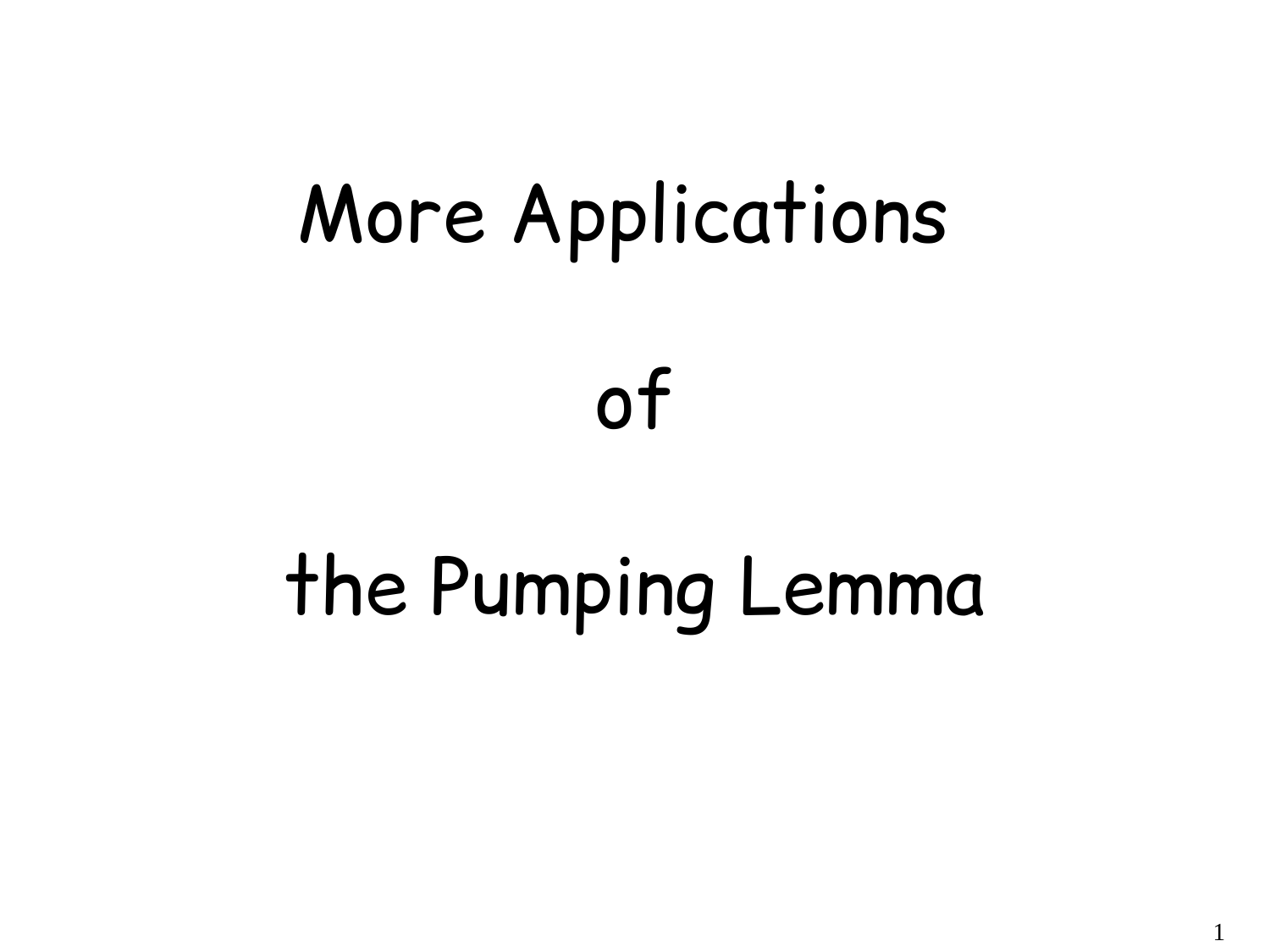

# More Applications of the Pumping Lemma
1